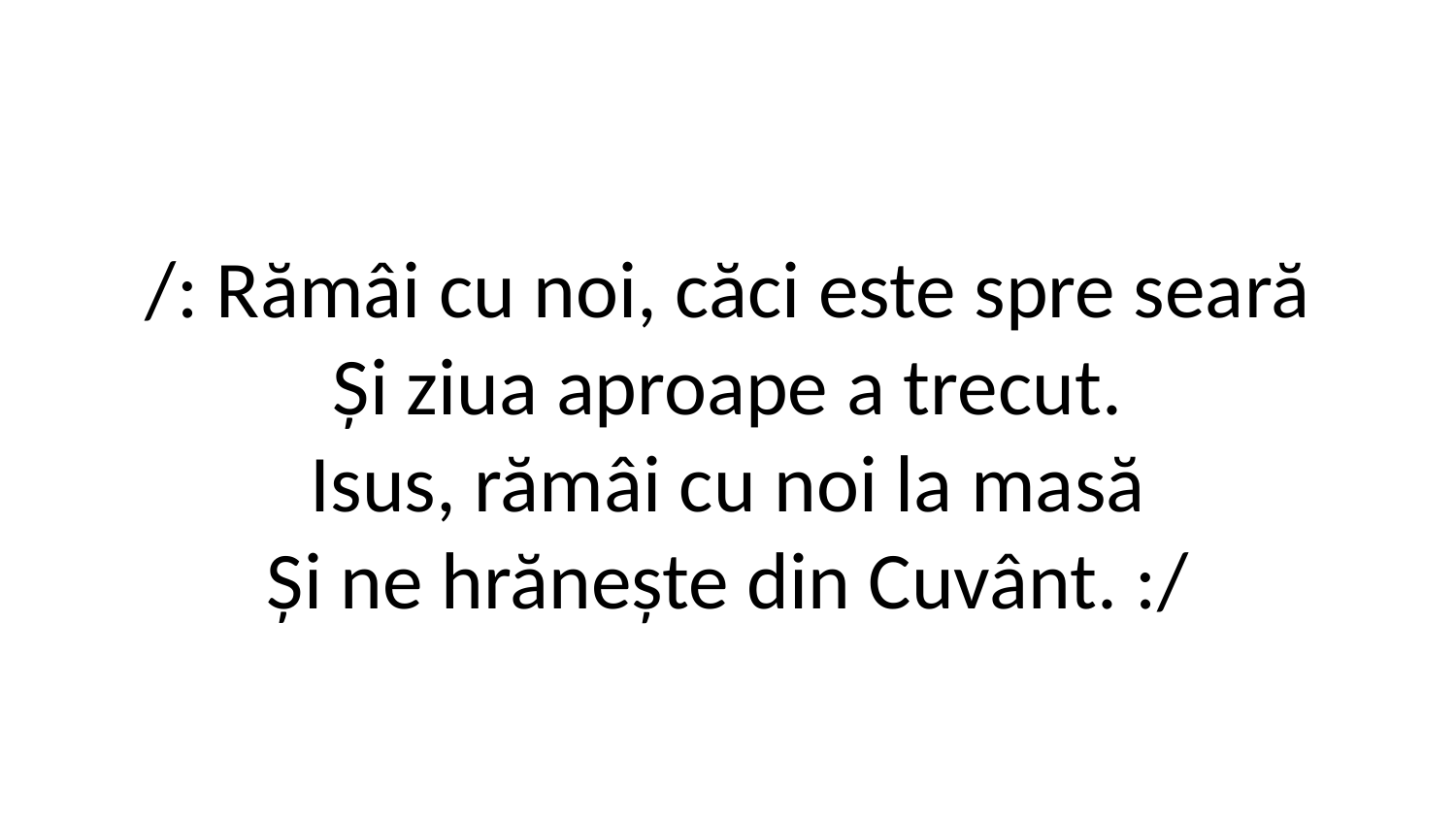

/: Rămâi cu noi, căci este spre seară
Și ziua aproape a trecut.
Isus, rămâi cu noi la masă
Și ne hrănește din Cuvânt. :/